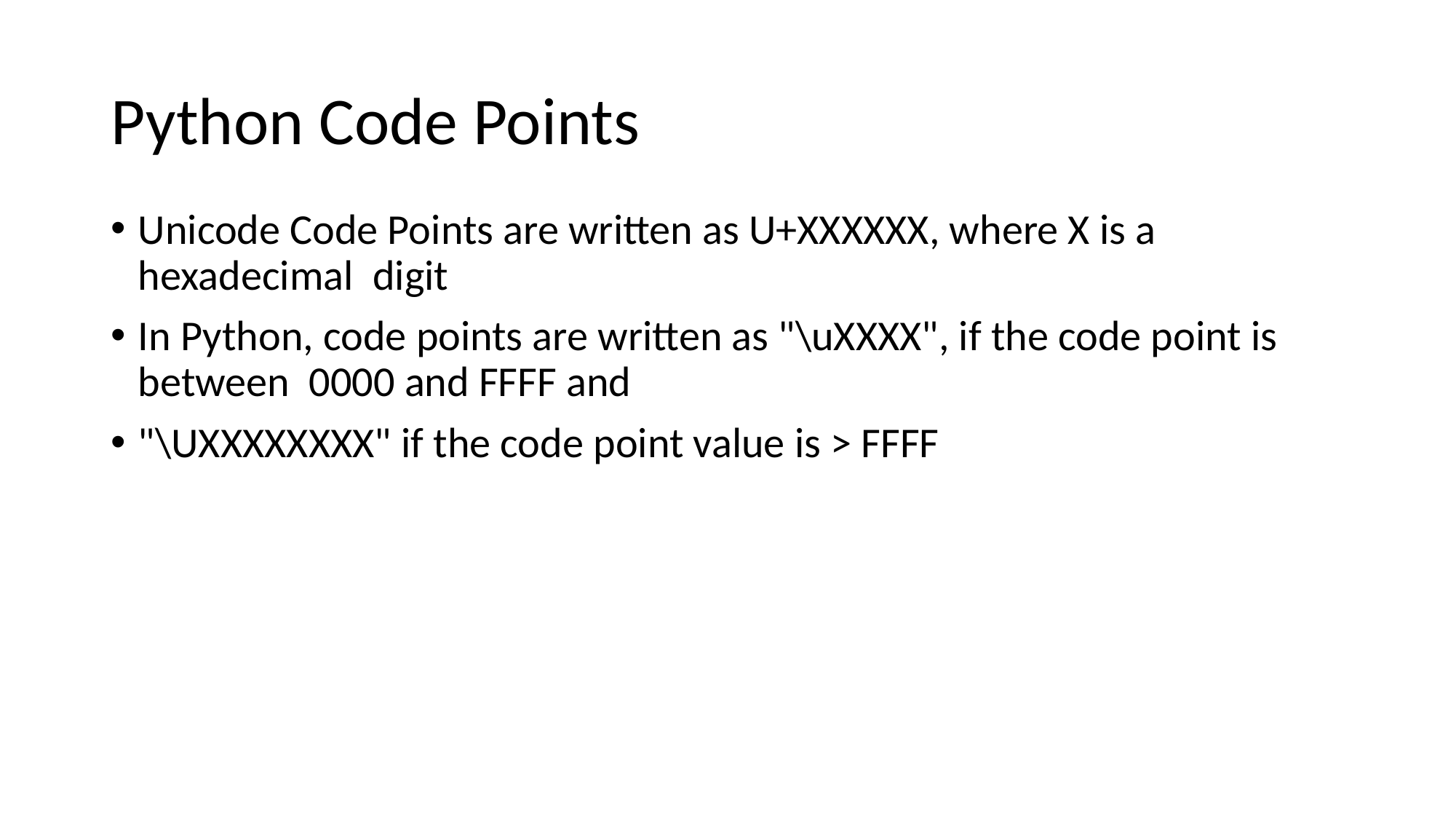

# Python Code Points
Unicode Code Points are written as U+XXXXXX, where X is a hexadecimal  digit
In Python, code points are written as "\uXXXX", if the code point is between  0000 and FFFF and
"\UXXXXXXXX" if the code point value is > FFFF